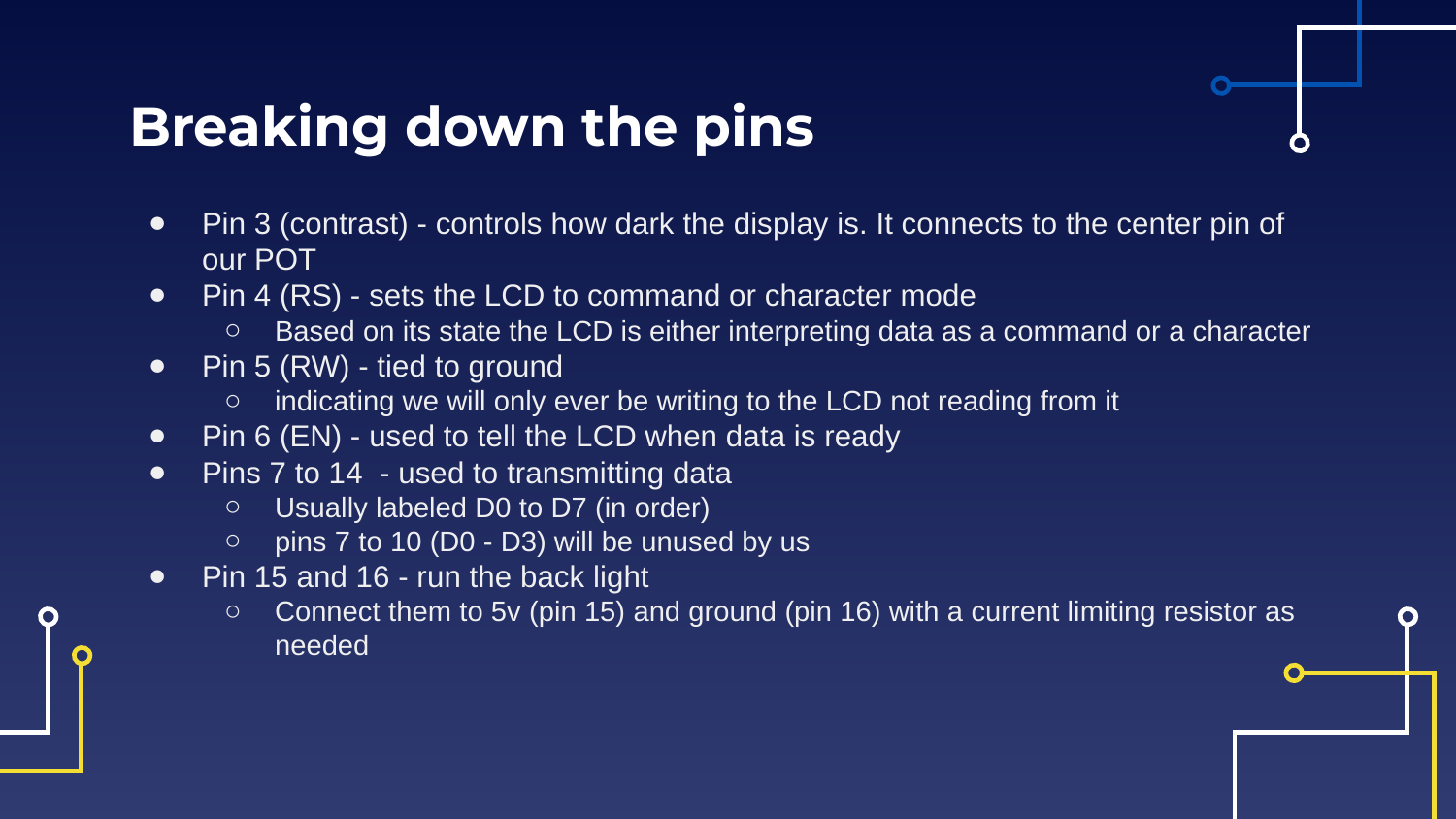

# Breaking down the pins
Pin 3 (contrast) - controls how dark the display is. It connects to the center pin of our POT
Pin 4 (RS) - sets the LCD to command or character mode
Based on its state the LCD is either interpreting data as a command or a character
Pin 5 (RW) - tied to ground
indicating we will only ever be writing to the LCD not reading from it
Pin 6 (EN) - used to tell the LCD when data is ready
Pins 7 to 14  - used to transmitting data
Usually labeled D0 to D7 (in order)
pins 7 to 10 (D0 - D3) will be unused by us
Pin 15 and 16 - run the back light
Connect them to 5v (pin 15) and ground (pin 16) with a current limiting resistor as needed